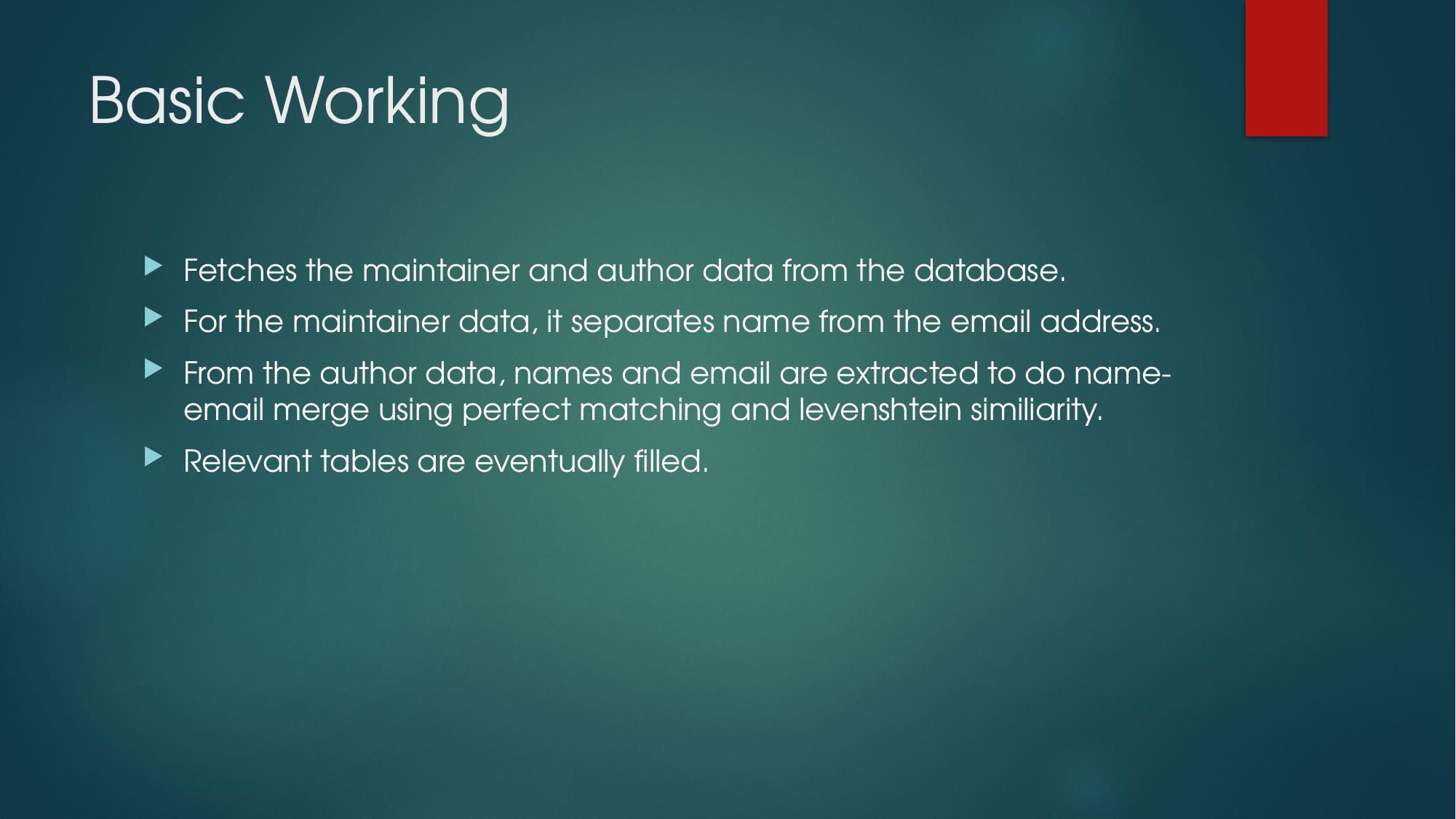

# Basic Working
Fetches the maintainer and author data from the database.
For the maintainer data, it separates name from the email address.
From the author data, names and email are extracted to do name-email merge using perfect matching and levenshtein similiarity.
Relevant tables are eventually filled.